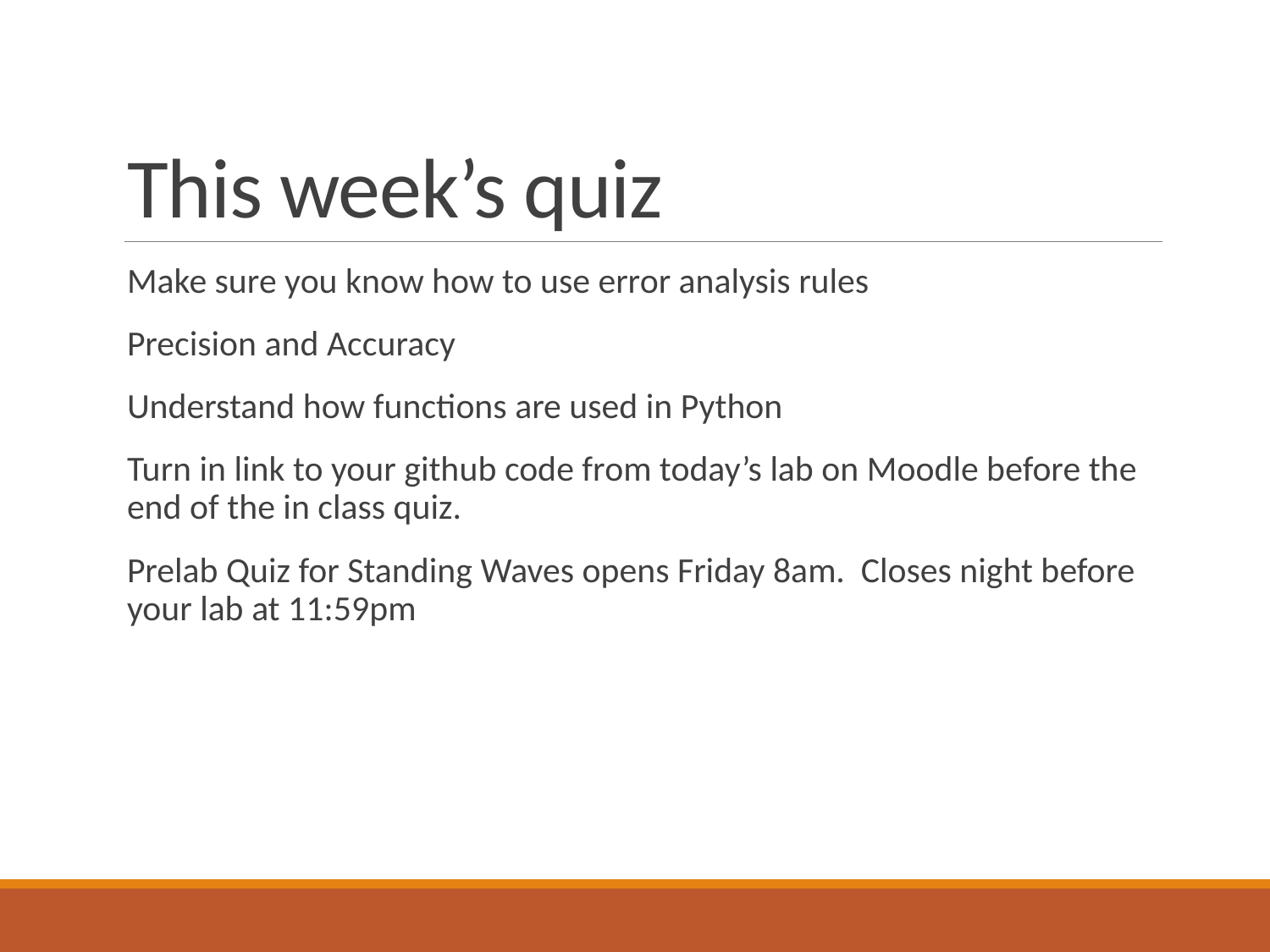

# This week’s quiz
Make sure you know how to use error analysis rules
Precision and Accuracy
Understand how functions are used in Python
Turn in link to your github code from today’s lab on Moodle before the end of the in class quiz.
Prelab Quiz for Standing Waves opens Friday 8am.  Closes night before your lab at 11:59pm